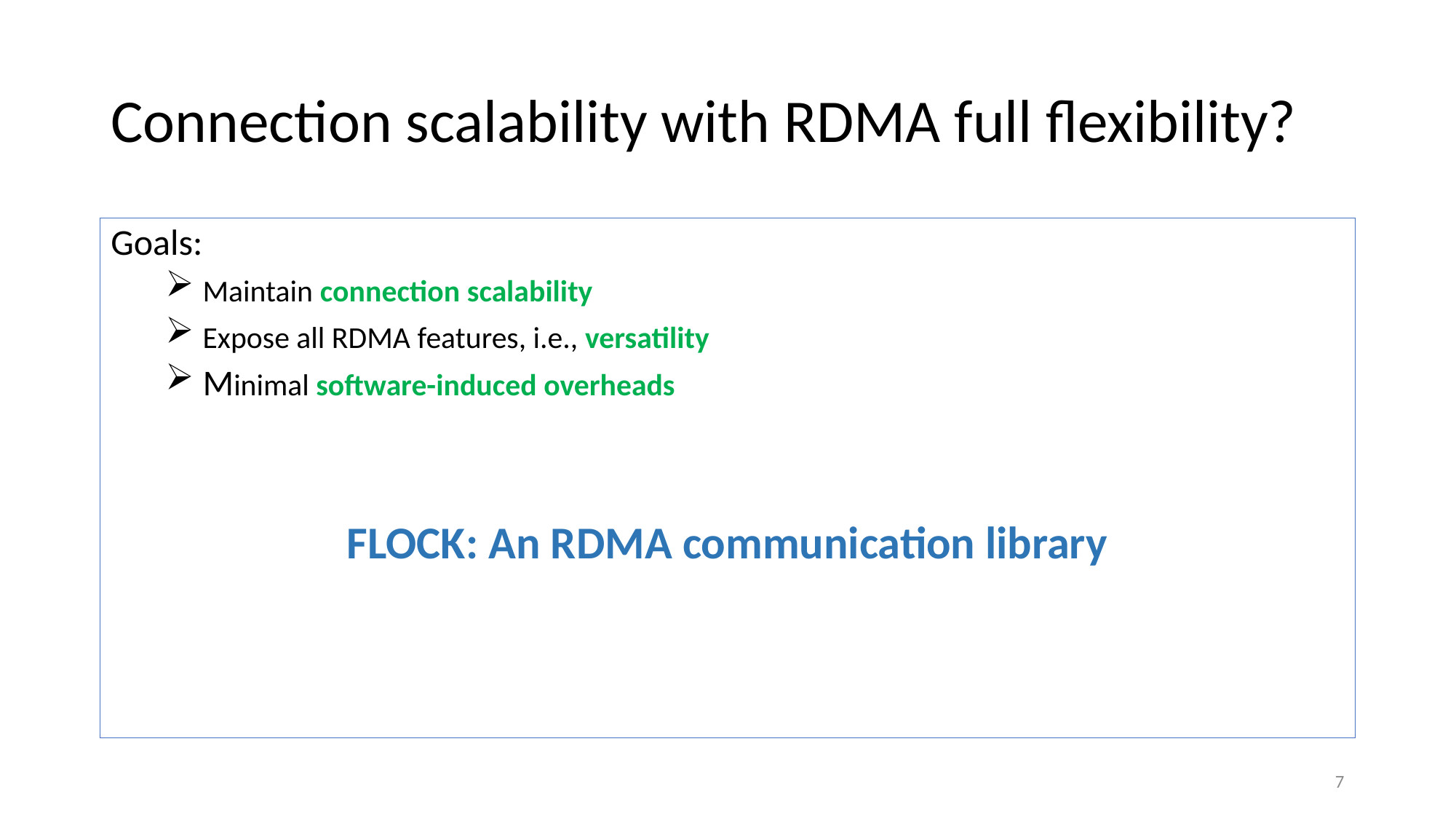

# Connection scalability with RDMA full flexibility?
Goals:
 Maintain connection scalability
 Expose all RDMA features, i.e., versatility
 Minimal software-induced overheads

FLOCK: An RDMA communication library

7